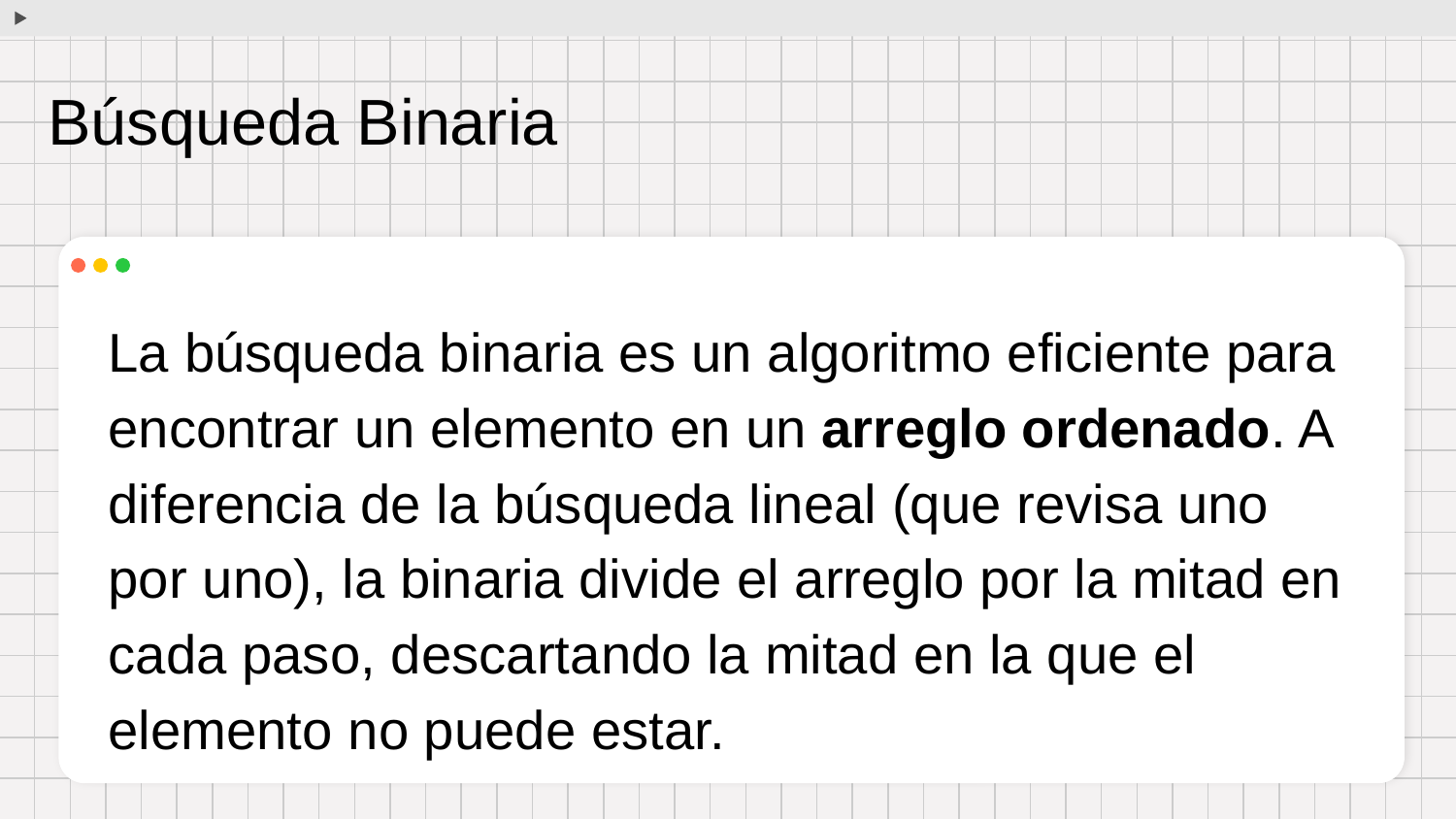

# Búsqueda Binaria

La búsqueda binaria es un algoritmo eficiente para encontrar un elemento en un arreglo ordenado. A diferencia de la búsqueda lineal (que revisa uno por uno), la binaria divide el arreglo por la mitad en cada paso, descartando la mitad en la que el elemento no puede estar.